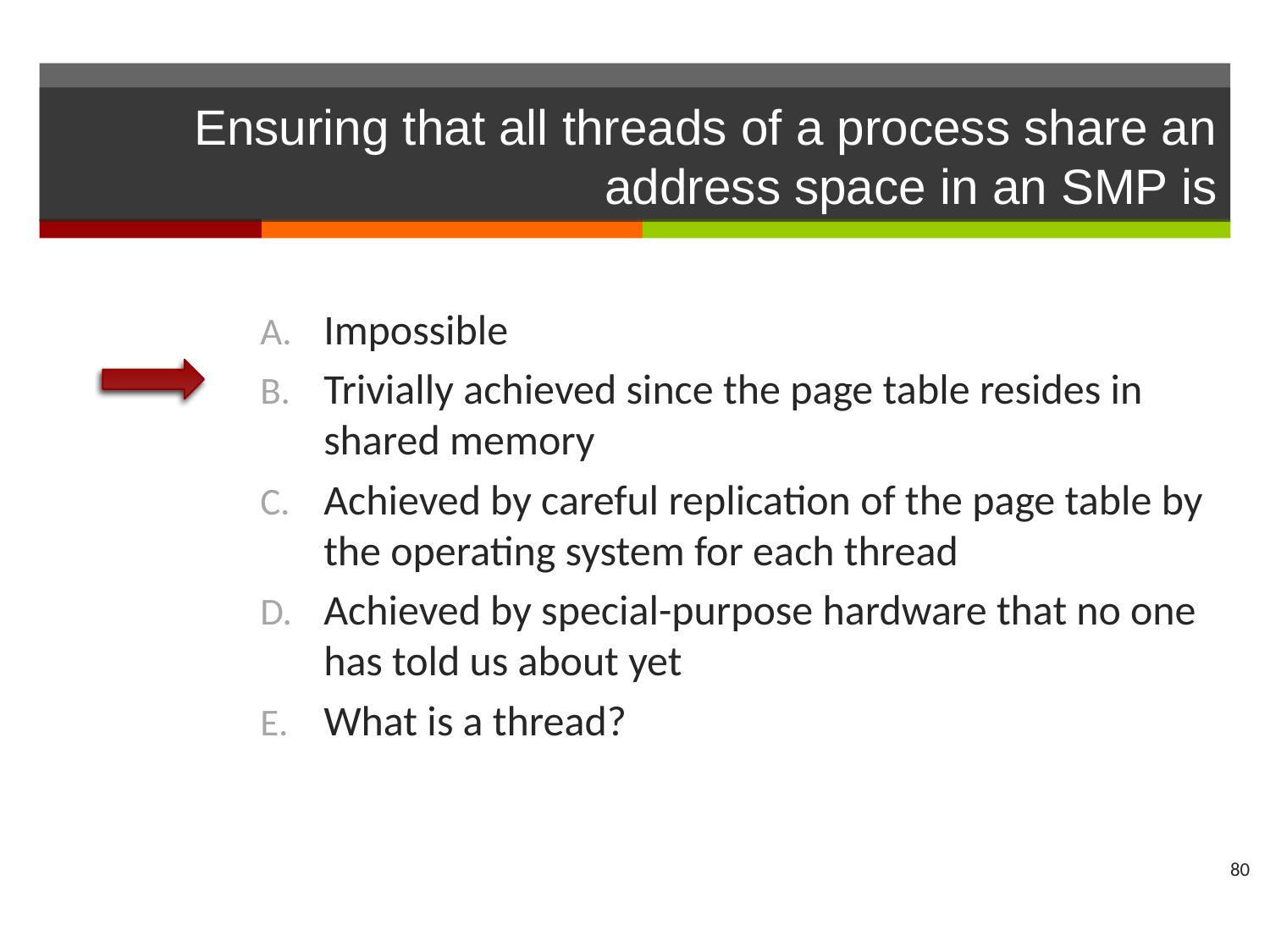

# Ensuring that all threads of a process share an address space in an SMP is
Impossible
Trivially achieved since the page table resides in shared memory
Achieved by careful replication of the page table by the operating system for each thread
Achieved by special-purpose hardware that no one has told us about yet
What is a thread?

80